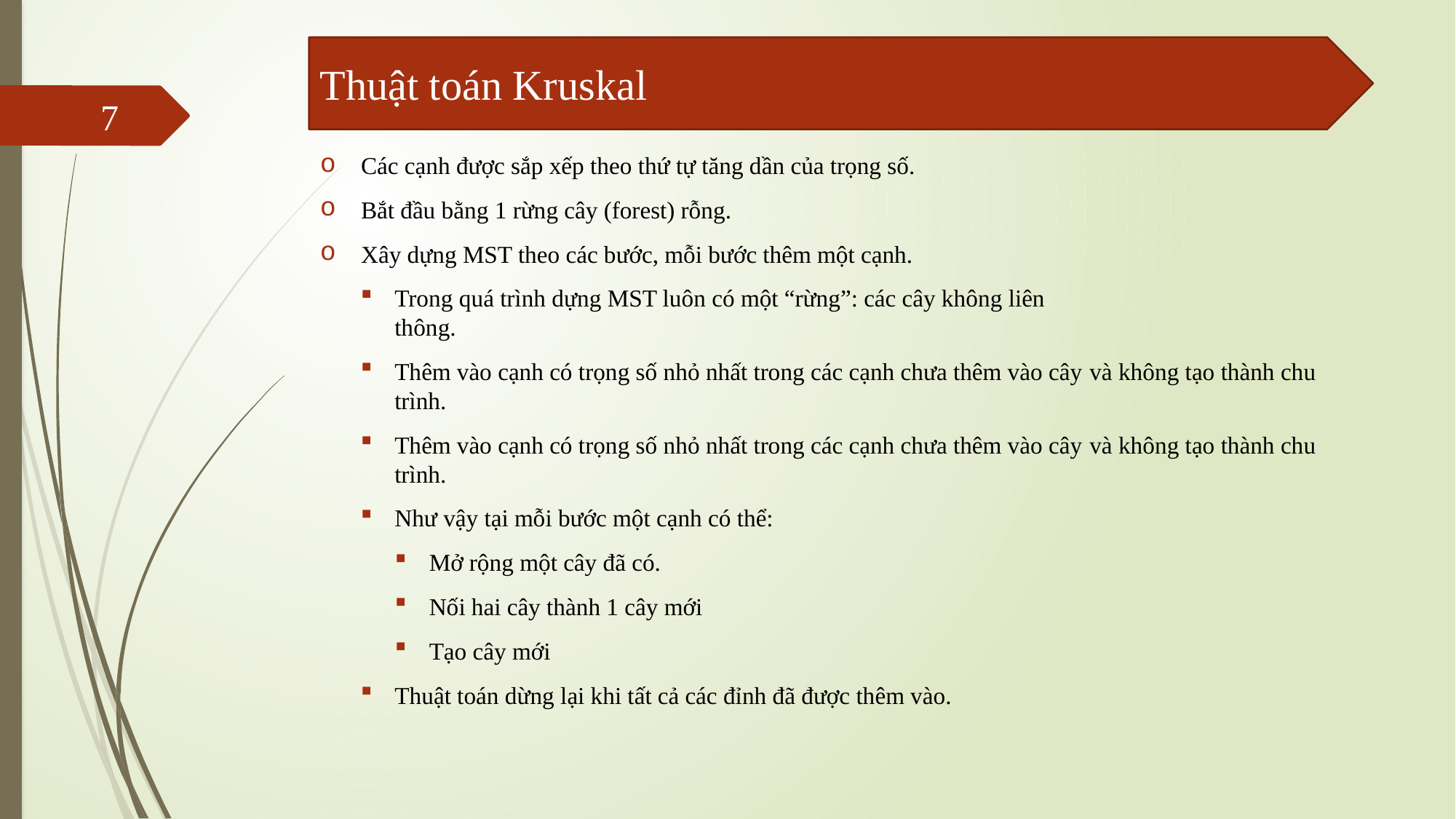

Thuật toán Kruskal
7
Các cạnh được sắp xếp theo thứ tự tăng dần của trọng số.
Bắt đầu bằng 1 rừng cây (forest) rỗng.
Xây dựng MST theo các bước, mỗi bước thêm một cạnh.
Trong quá trình dựng MST luôn có một “rừng”: các cây không liên
thông.
Thêm vào cạnh có trọng số nhỏ nhất trong các cạnh chưa thêm vào cây và không tạo thành chu trình.
Thêm vào cạnh có trọng số nhỏ nhất trong các cạnh chưa thêm vào cây và không tạo thành chu trình.
Như vậy tại mỗi bước một cạnh có thể:
Mở rộng một cây đã có.
Nối hai cây thành 1 cây mới
Tạo cây mới
Thuật toán dừng lại khi tất cả các đỉnh đã được thêm vào.